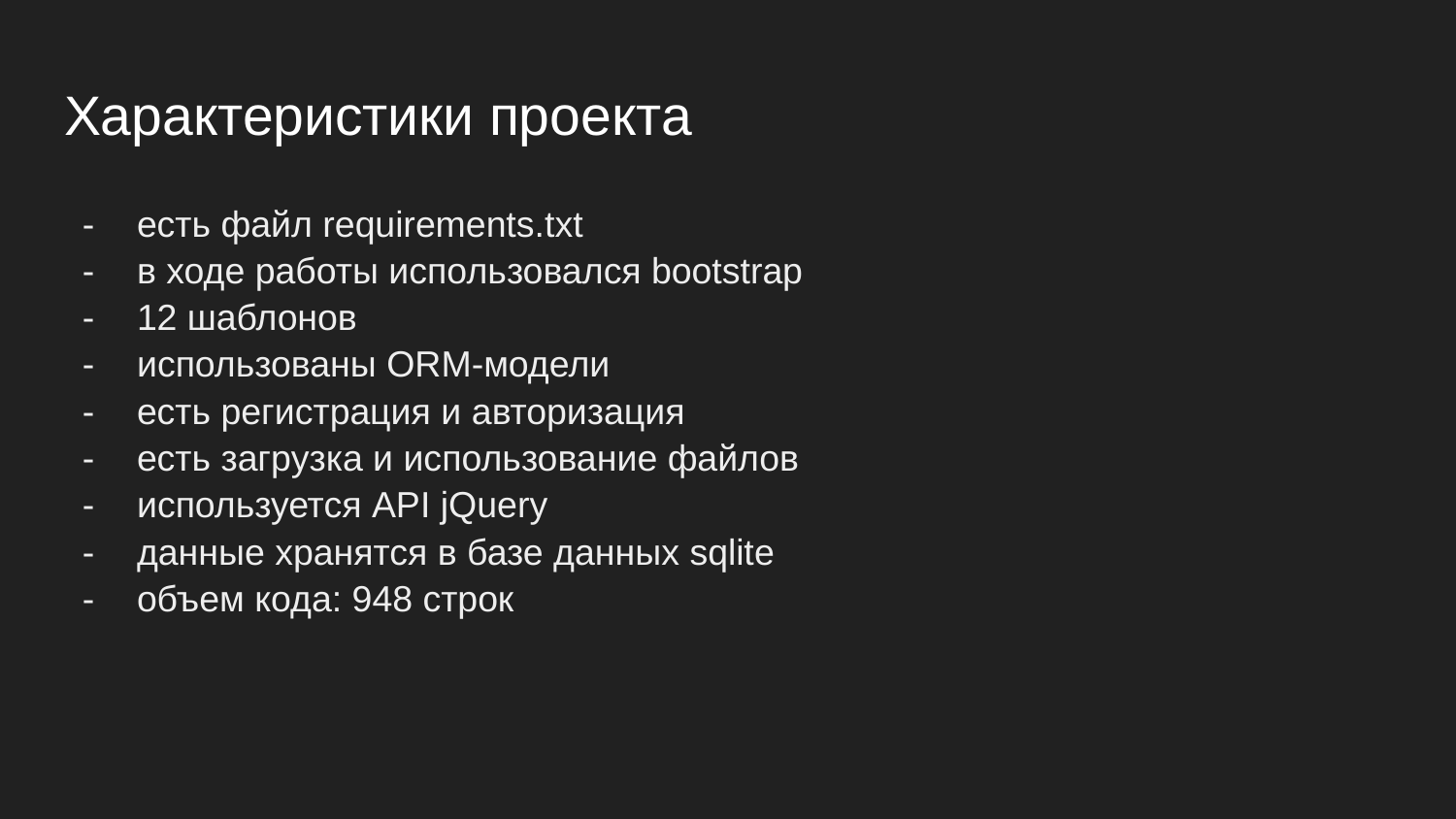

# Характеристики проекта
есть файл requirements.txt
в ходе работы использовался bootstrap
12 шаблонов
использованы ORM-модели
есть регистрация и авторизация
есть загрузка и использование файлов
используется API jQuery
данные хранятся в базе данных sqlite
объем кода: 948 строк